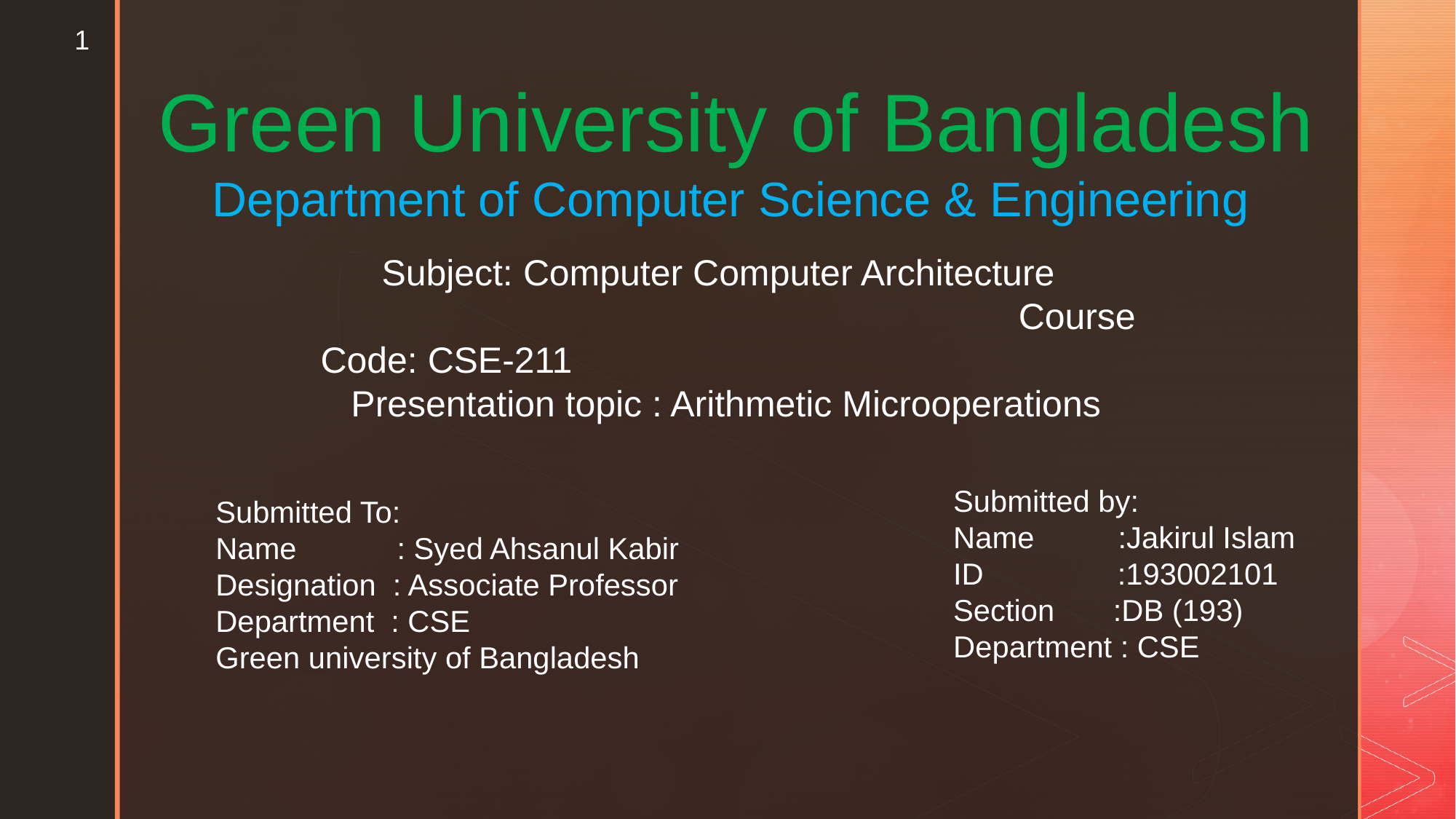

1
  Green University of Bangladesh
             Department of Computer Science & Engineering
      Subject: Computer Computer Architecture                                                              	               Course Code: CSE-211
   Presentation topic : Arithmetic Microoperations
Submitted by:
Name          :Jakirul Islam
ID                :193002101
Section       :DB (193)
Department : CSE

Submitted To:
Name            : Syed Ahsanul Kabir
Designation  : Associate Professor
Department  : CSE
Green university of Bangladesh